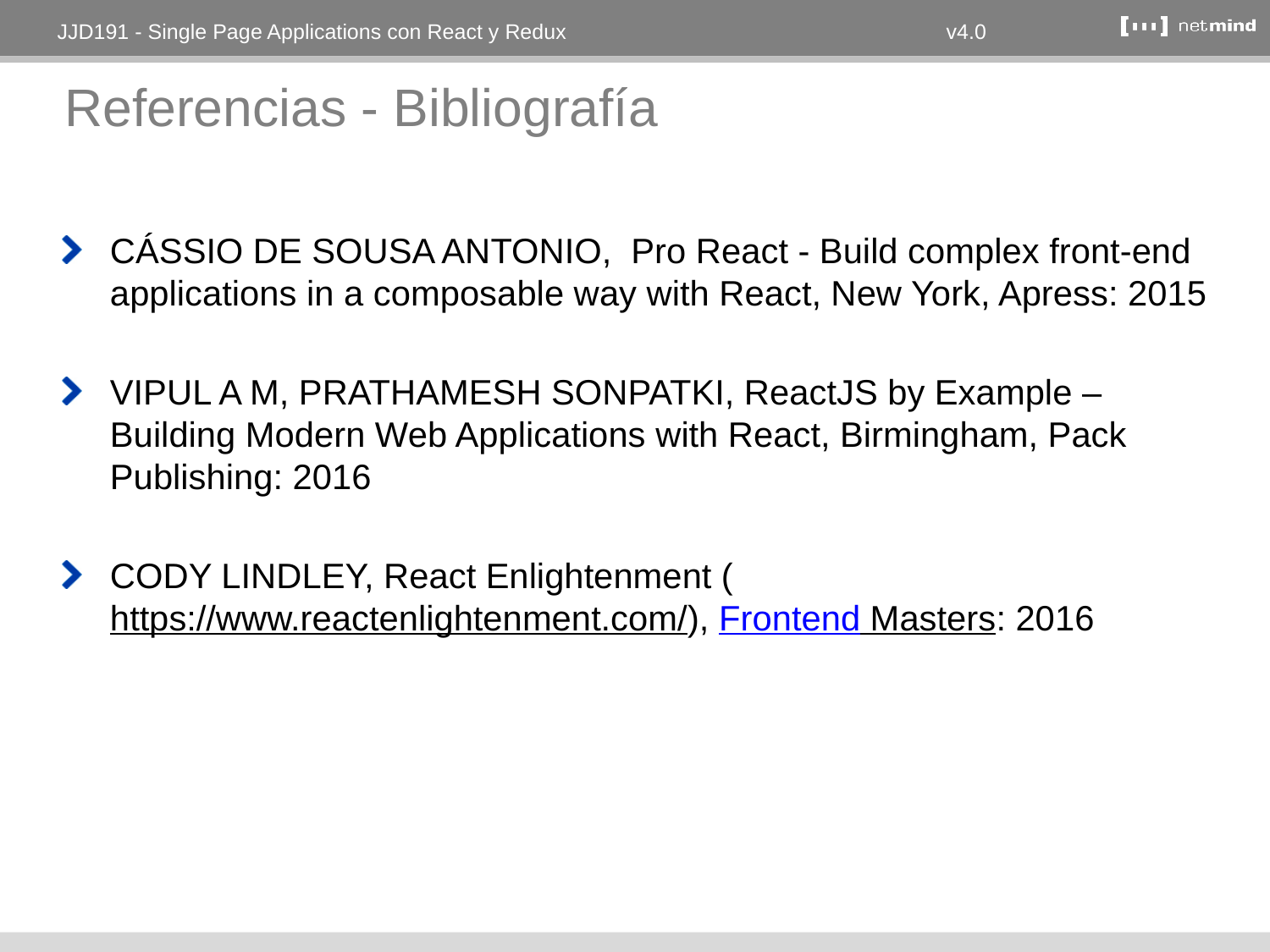

# Referencias - Bibliografía
CÁSSIO DE SOUSA ANTONIO,  Pro React - Build complex front-end applications in a composable way with React, New York, Apress: 2015

VIPUL A M, PRATHAMESH SONPATKI, ReactJS by Example – Building Modern Web Applications with React, Birmingham, Pack Publishing: 2016

CODY LINDLEY, React Enlightenment (https://www.reactenlightenment.com/), Frontend Masters: 2016